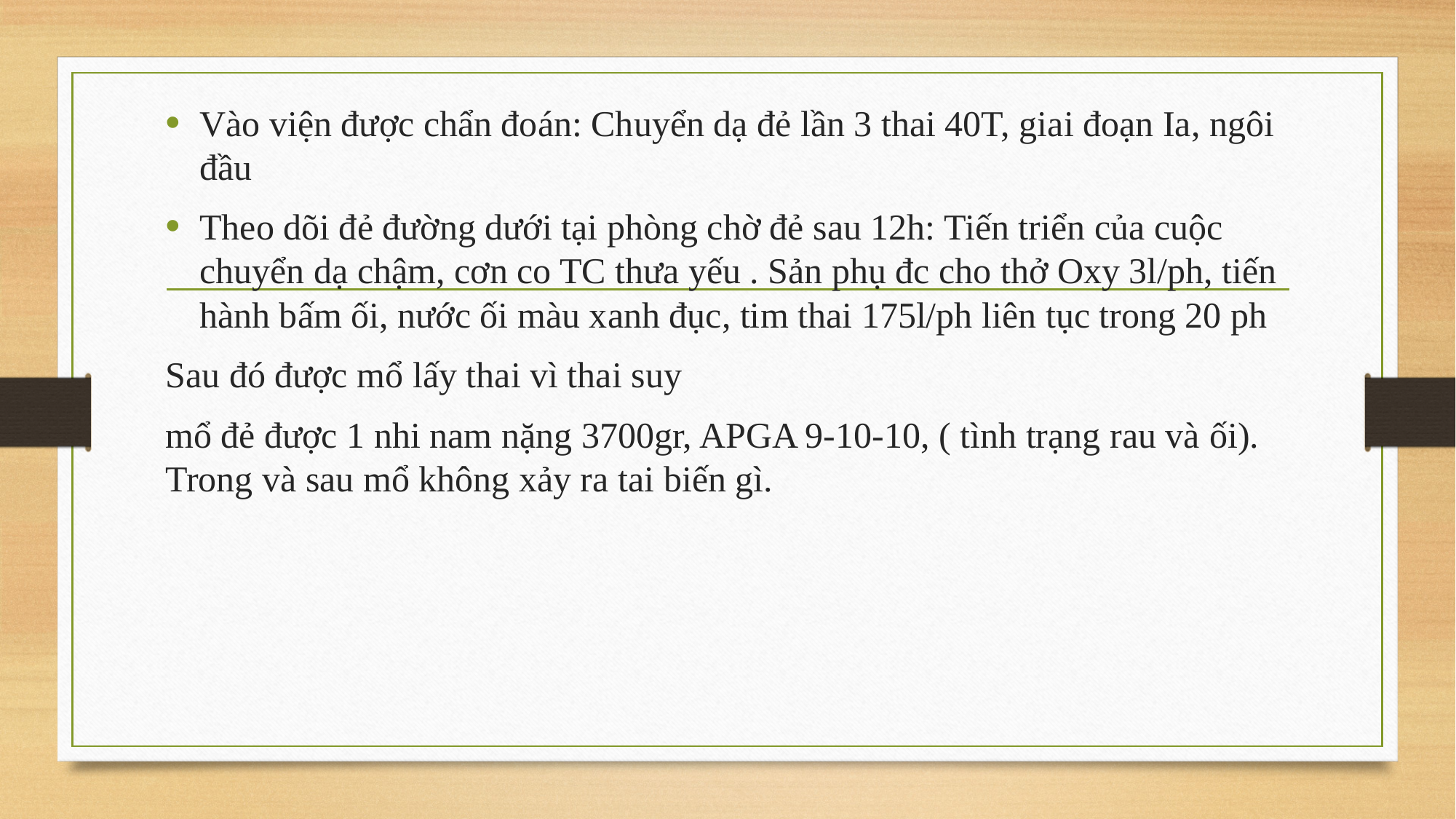

Vào viện được chẩn đoán: Chuyển dạ đẻ lần 3 thai 40T, giai đoạn Ia, ngôi đầu
Theo dõi đẻ đường dưới tại phòng chờ đẻ sau 12h: Tiến triển của cuộc chuyển dạ chậm, cơn co TC thưa yếu . Sản phụ đc cho thở Oxy 3l/ph, tiến hành bấm ối, nước ối màu xanh đục, tim thai 175l/ph liên tục trong 20 ph
Sau đó được mổ lấy thai vì thai suy
mổ đẻ được 1 nhi nam nặng 3700gr, APGA 9-10-10, ( tình trạng rau và ối). Trong và sau mổ không xảy ra tai biến gì.